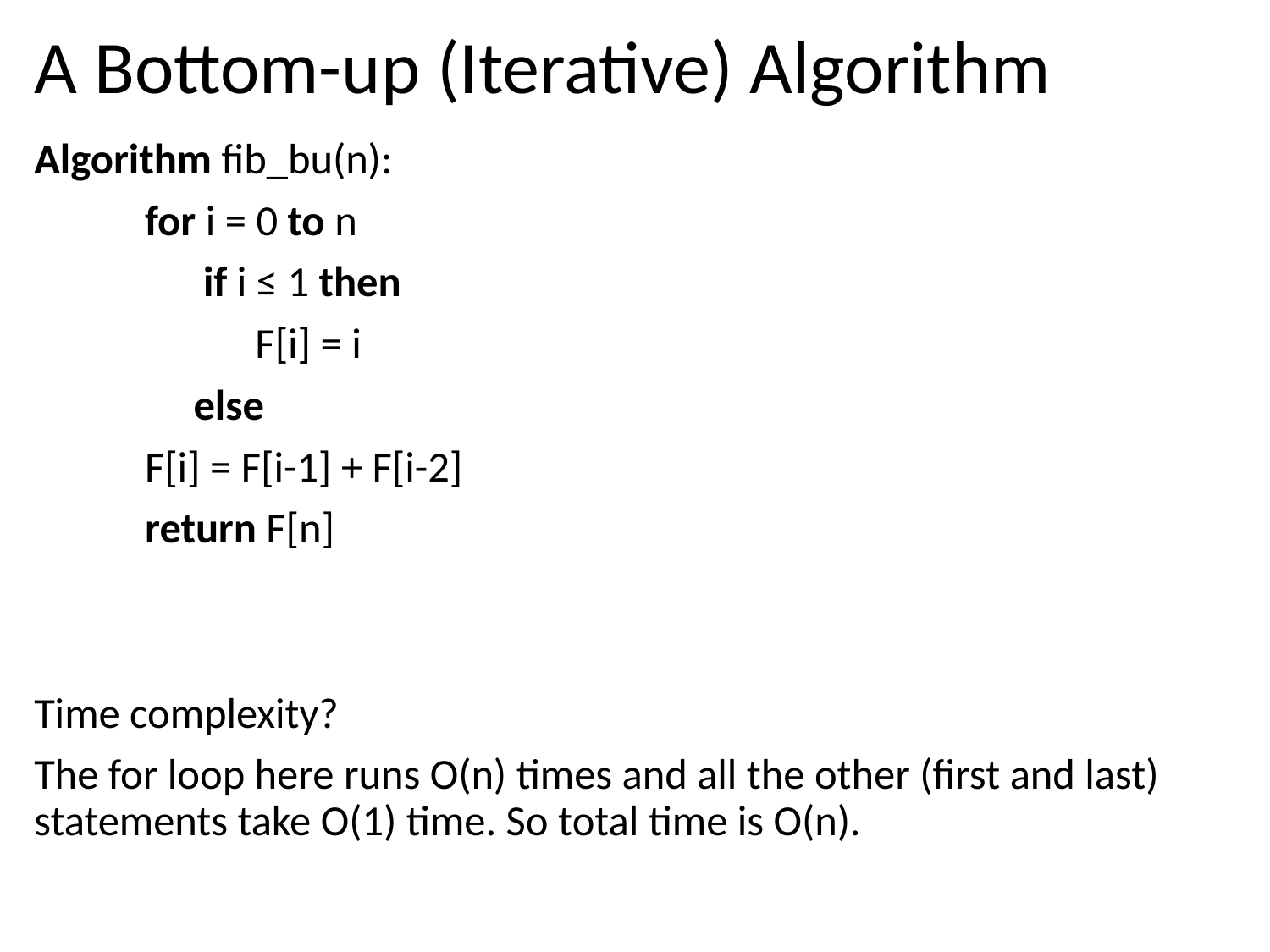

# A Bottom-up (Iterative) Algorithm
Algorithm fib_bu(n):
	for i = 0 to n
	      if i ≤ 1 then
	      	F[i] = i
	     else
		F[i] = F[i-1] + F[i-2]
	return F[n]

Time complexity?
The for loop here runs O(n) times and all the other (first and last) statements take O(1) time. So total time is O(n).